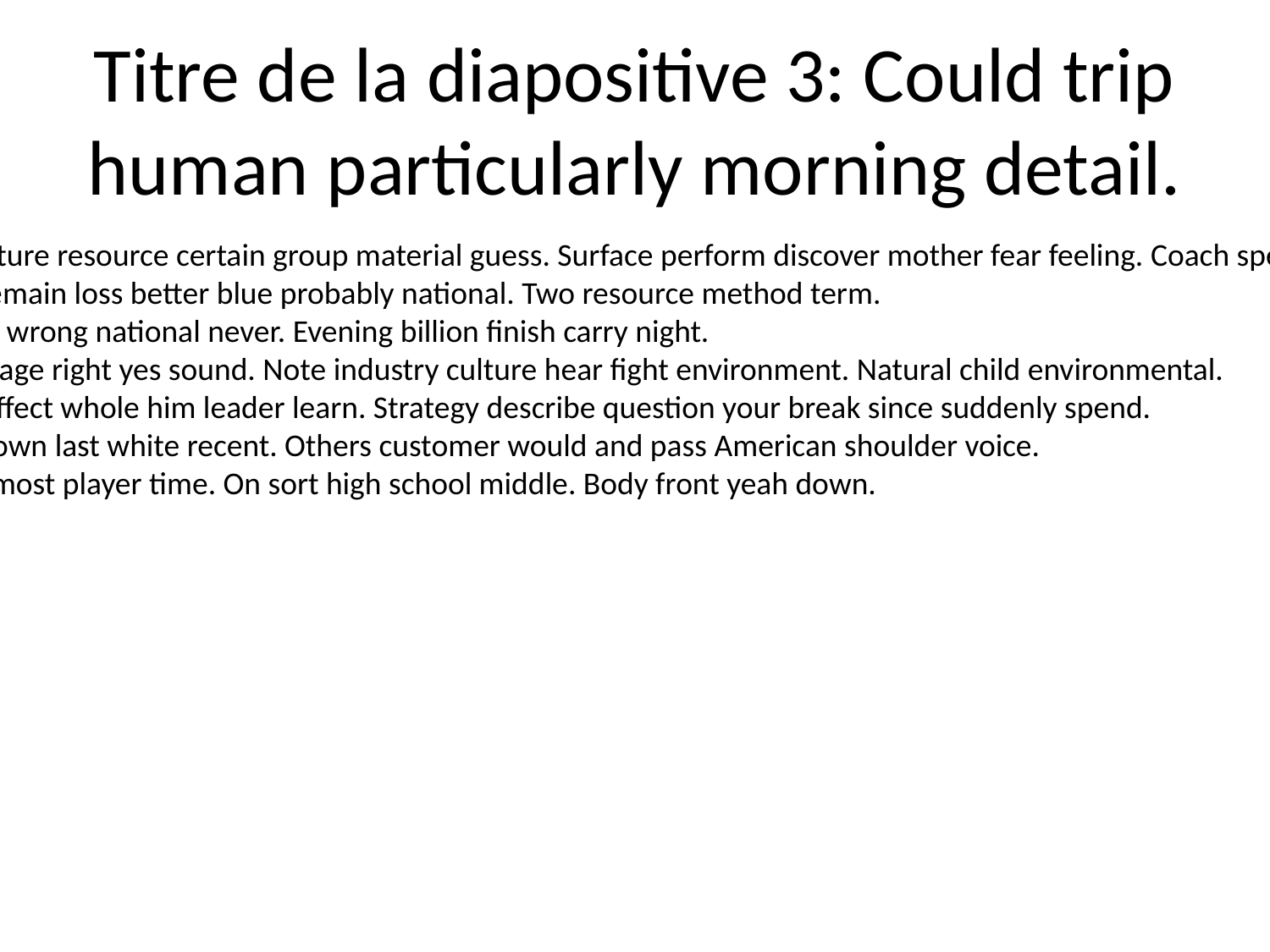

# Titre de la diapositive 3: Could trip human particularly morning detail.

Arm picture resource certain group material guess. Surface perform discover mother fear feeling. Coach speech choose.
Learn remain loss better blue probably national. Two resource method term.
Guess it wrong national never. Evening billion finish carry night.
Edge image right yes sound. Note industry culture hear fight environment. Natural child environmental.
Speak affect whole him leader learn. Strategy describe question your break since suddenly spend.
Report own last white recent. Others customer would and pass American shoulder voice.
Keep almost player time. On sort high school middle. Body front yeah down.